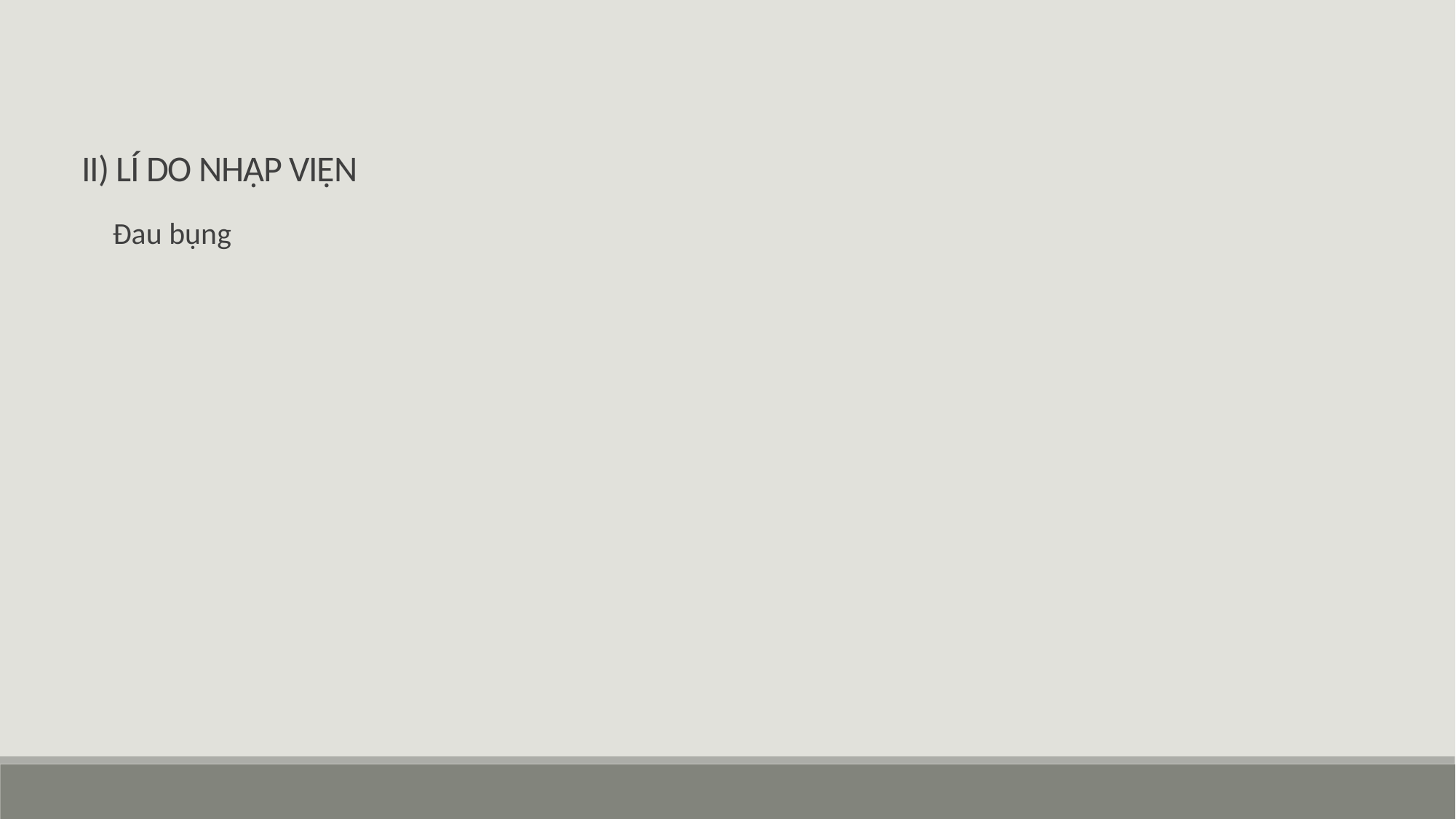

II) LÍ DO NHẬP VIỆN
Đau bụng